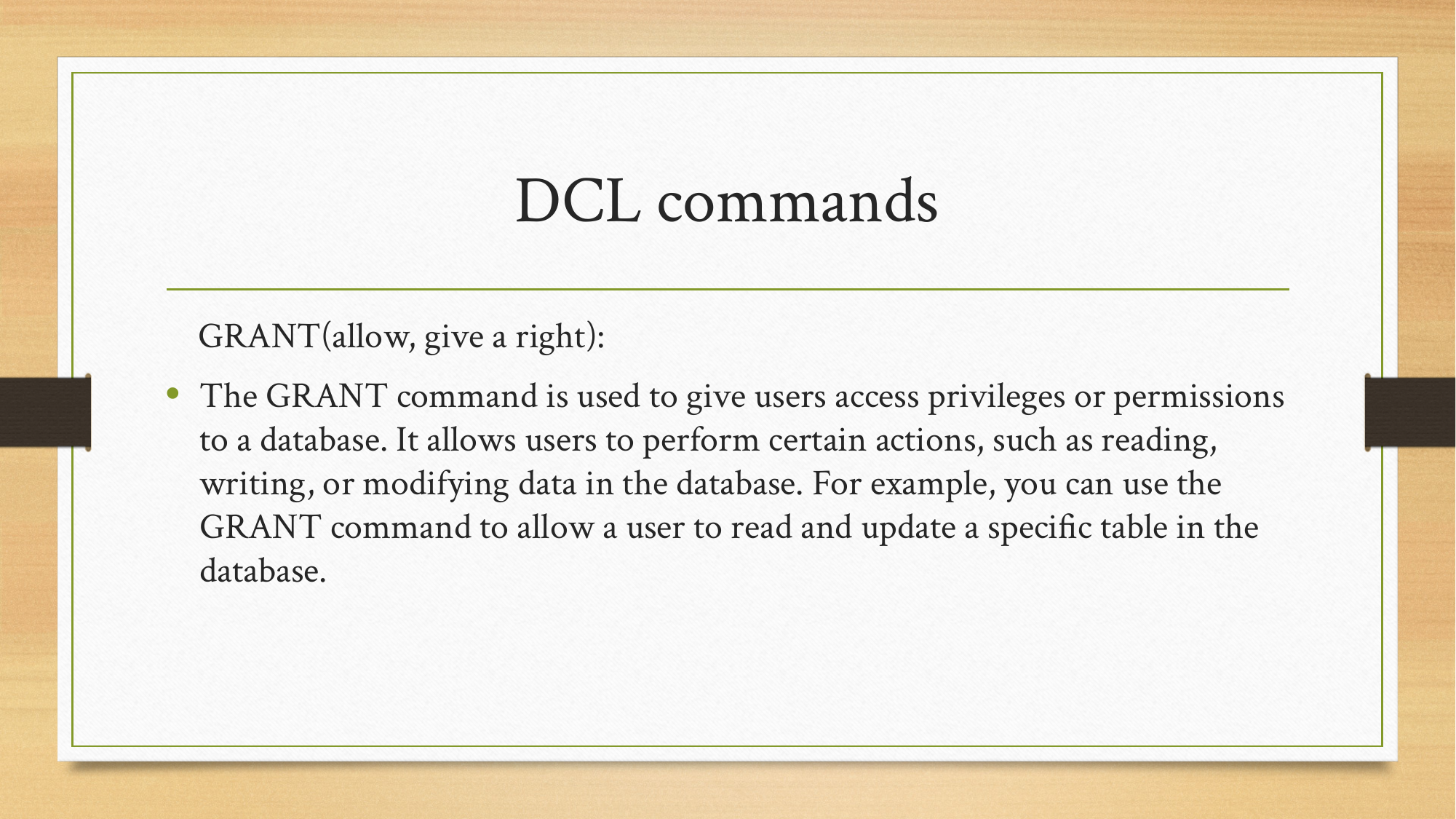

# DCL commands
    GRANT(allow, give a right):
The GRANT command is used to give users access privileges or permissions to a database. It allows users to perform certain actions, such as reading, writing, or modifying data in the database. For example, you can use the GRANT command to allow a user to read and update a specific table in the database.